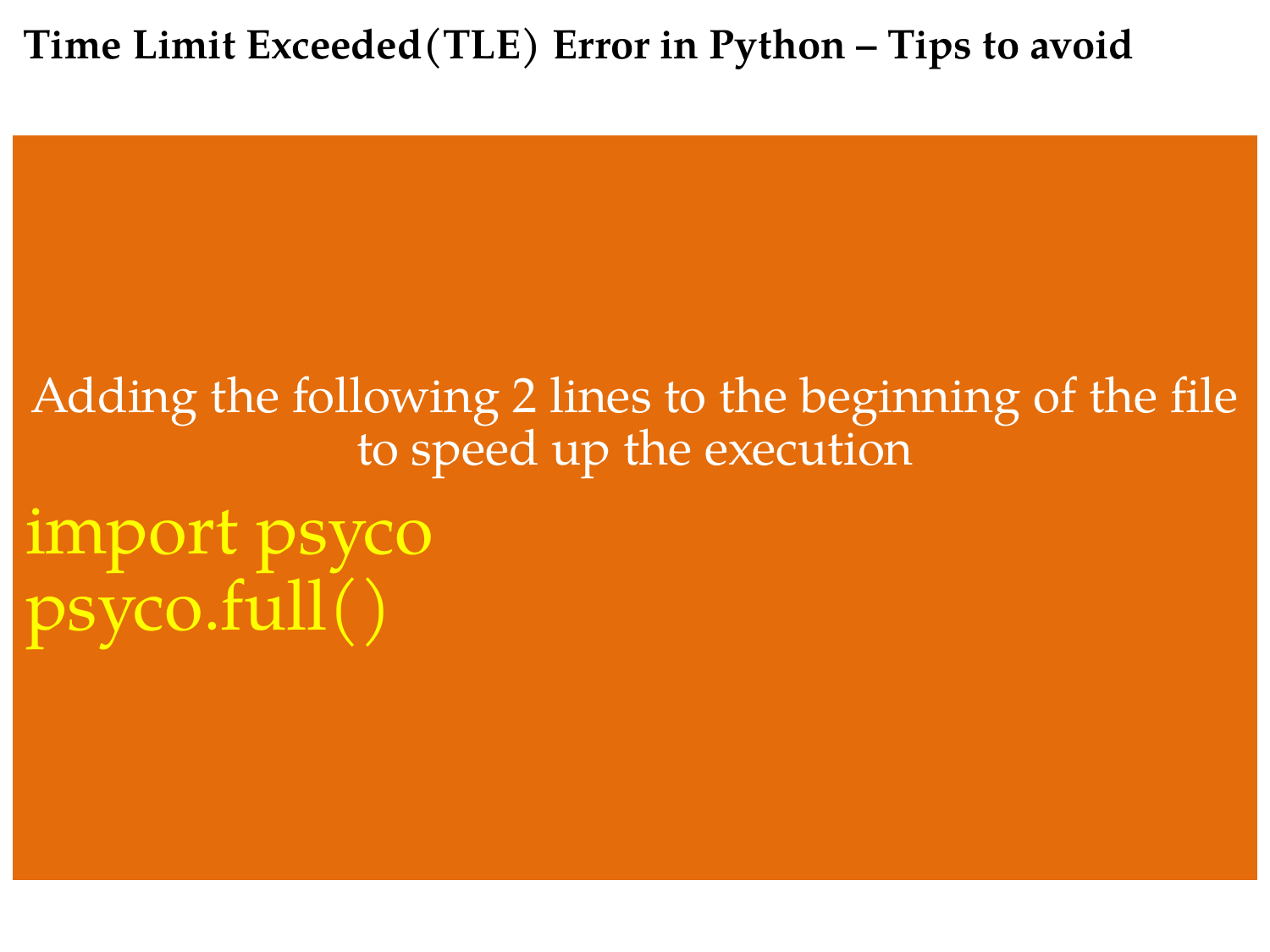

# Time Limit Exceeded(TLE) Error in Python – Tips to avoid
Adding the following 2 lines to the beginning of the file to speed up the execution
import psyco
psyco.full()